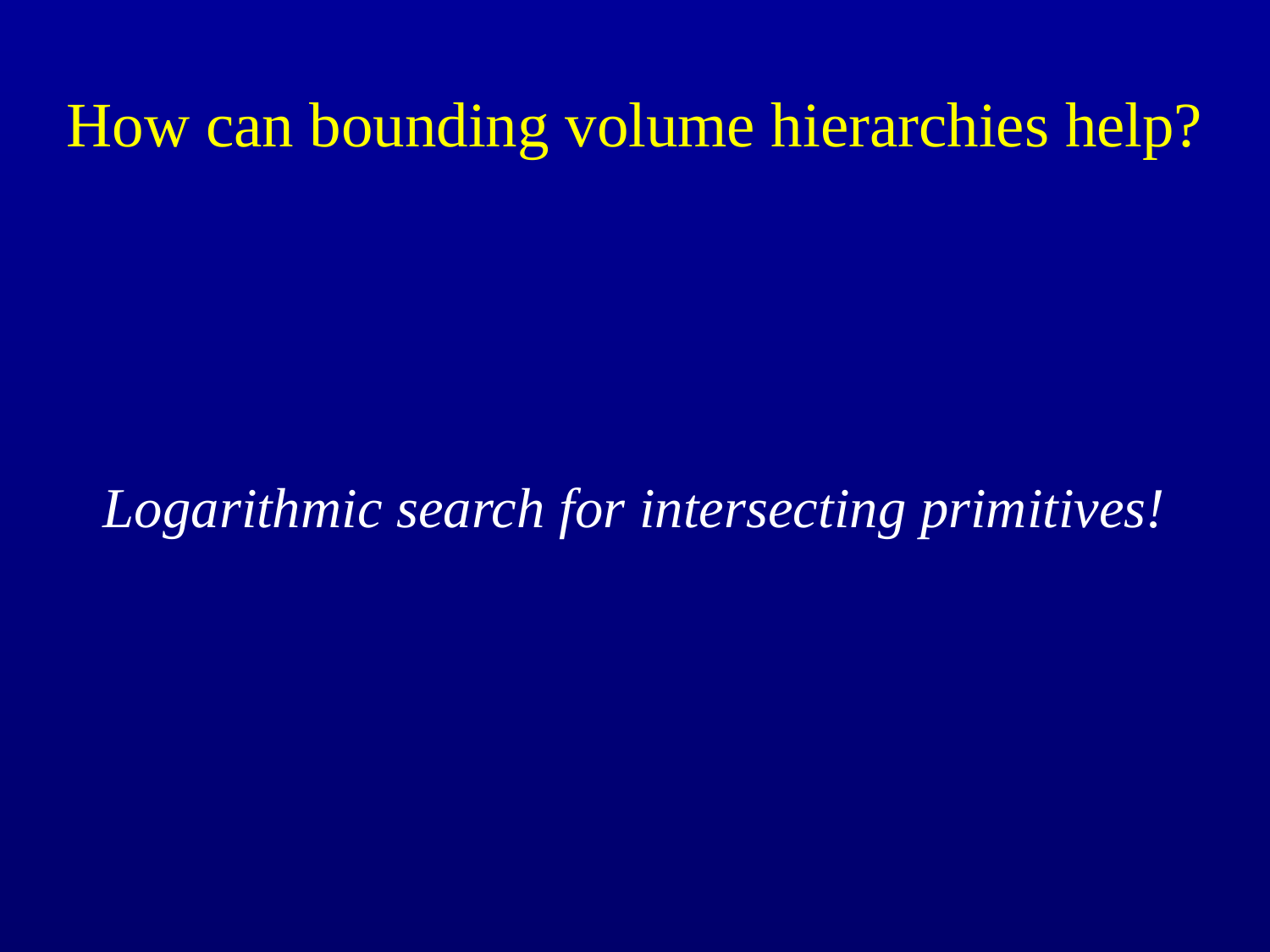

# How can bounding volume hierarchies help?
Logarithmic search for intersecting primitives!